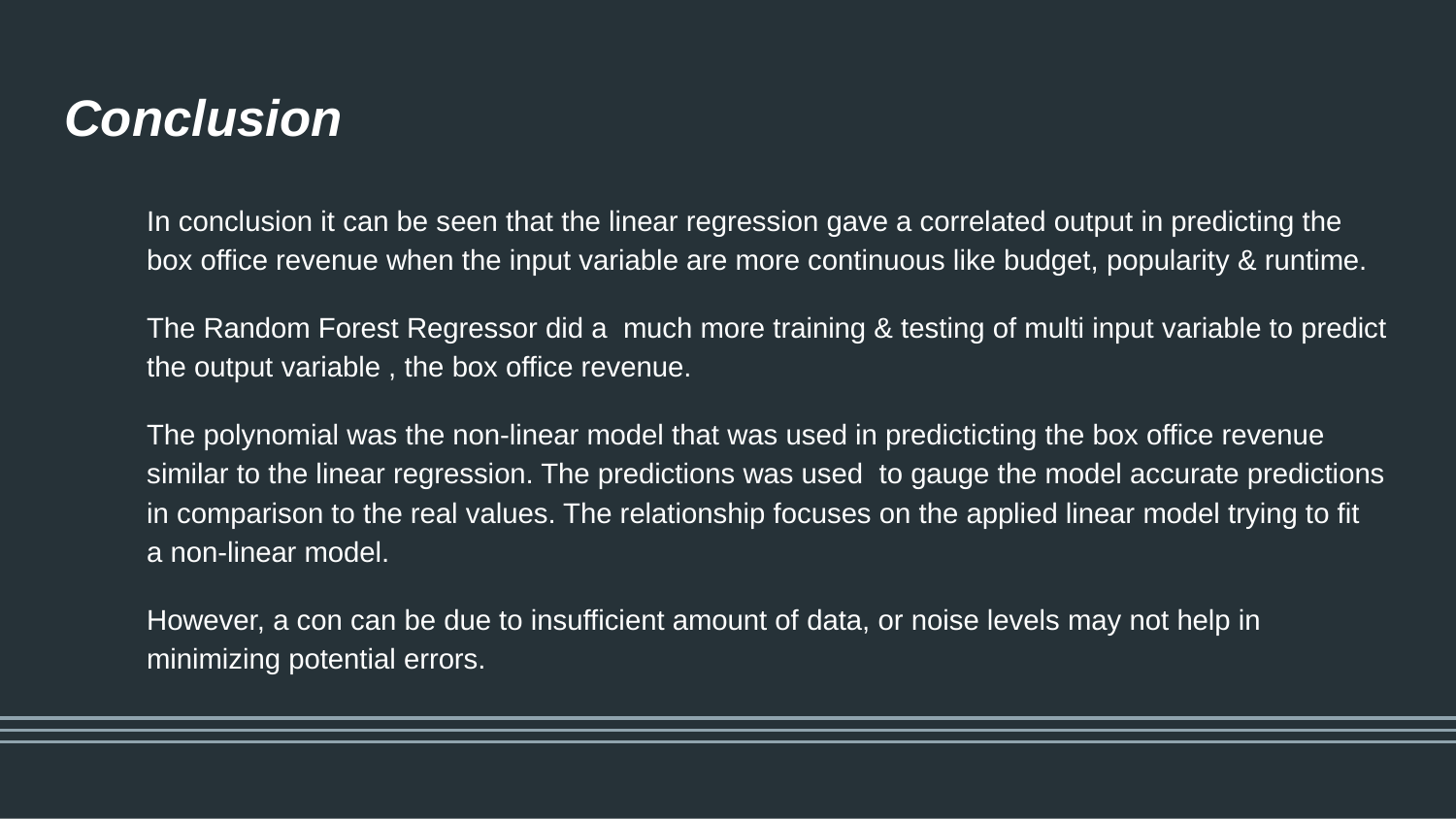

# Conclusion
In conclusion it can be seen that the linear regression gave a correlated output in predicting the box office revenue when the input variable are more continuous like budget, popularity & runtime.
The Random Forest Regressor did a  much more training & testing of multi input variable to predict the output variable , the box office revenue.
The polynomial was the non-linear model that was used in predicticting the box office revenue similar to the linear regression. The predictions was used  to gauge the model accurate predictions in comparison to the real values. The relationship focuses on the applied linear model trying to fit  a non-linear model.
	However, a con can be due to insufficient amount of data, or noise levels may not help in minimizing potential errors.